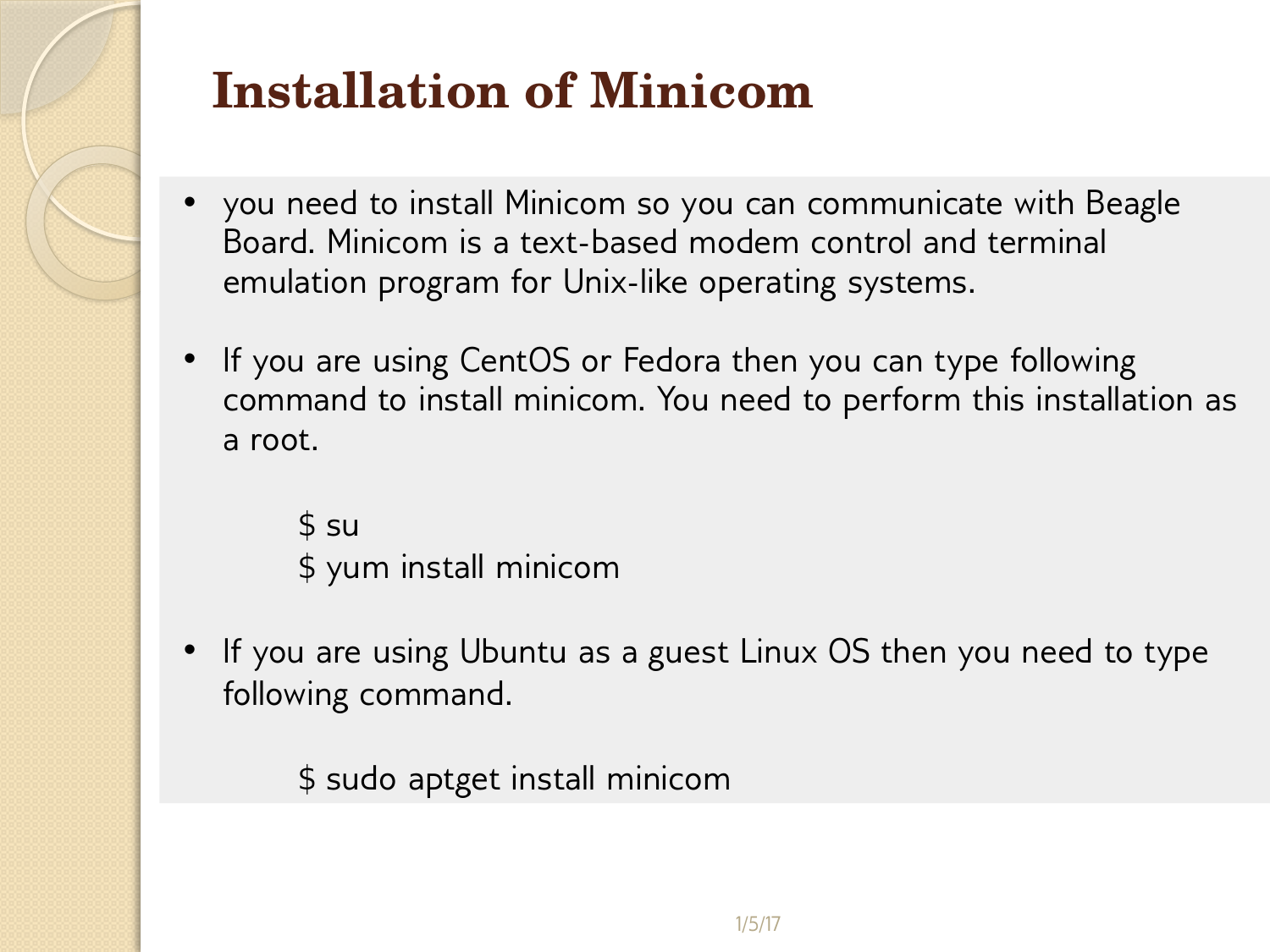

# Installation of Minicom
you need to install Minicom so you can communicate with Beagle Board. Minicom is a text-based modem control and terminal emulation program for Unix-like operating systems.

If you are using CentOS or Fedora then you can type following command to install minicom. You need to perform this installation as a root.

	$ su
	$ yum install minicom

If you are using Ubuntu as a guest Linux OS then you need to type following command.

	$ sudo aptget install minicom
1/5/17